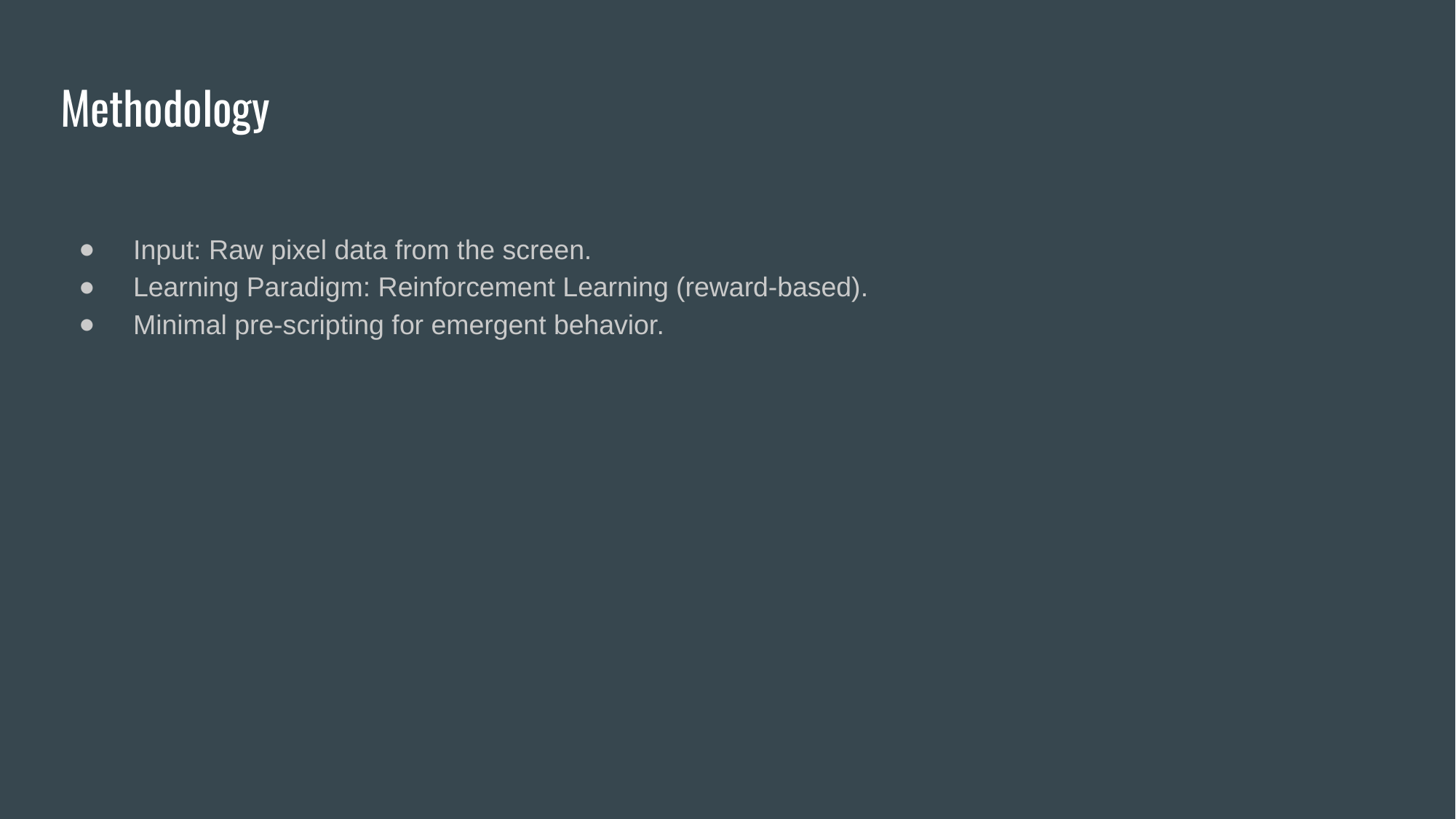

# Methodology

Input: Raw pixel data from the screen.
Learning Paradigm: Reinforcement Learning (reward-based).
Minimal pre-scripting for emergent behavior.